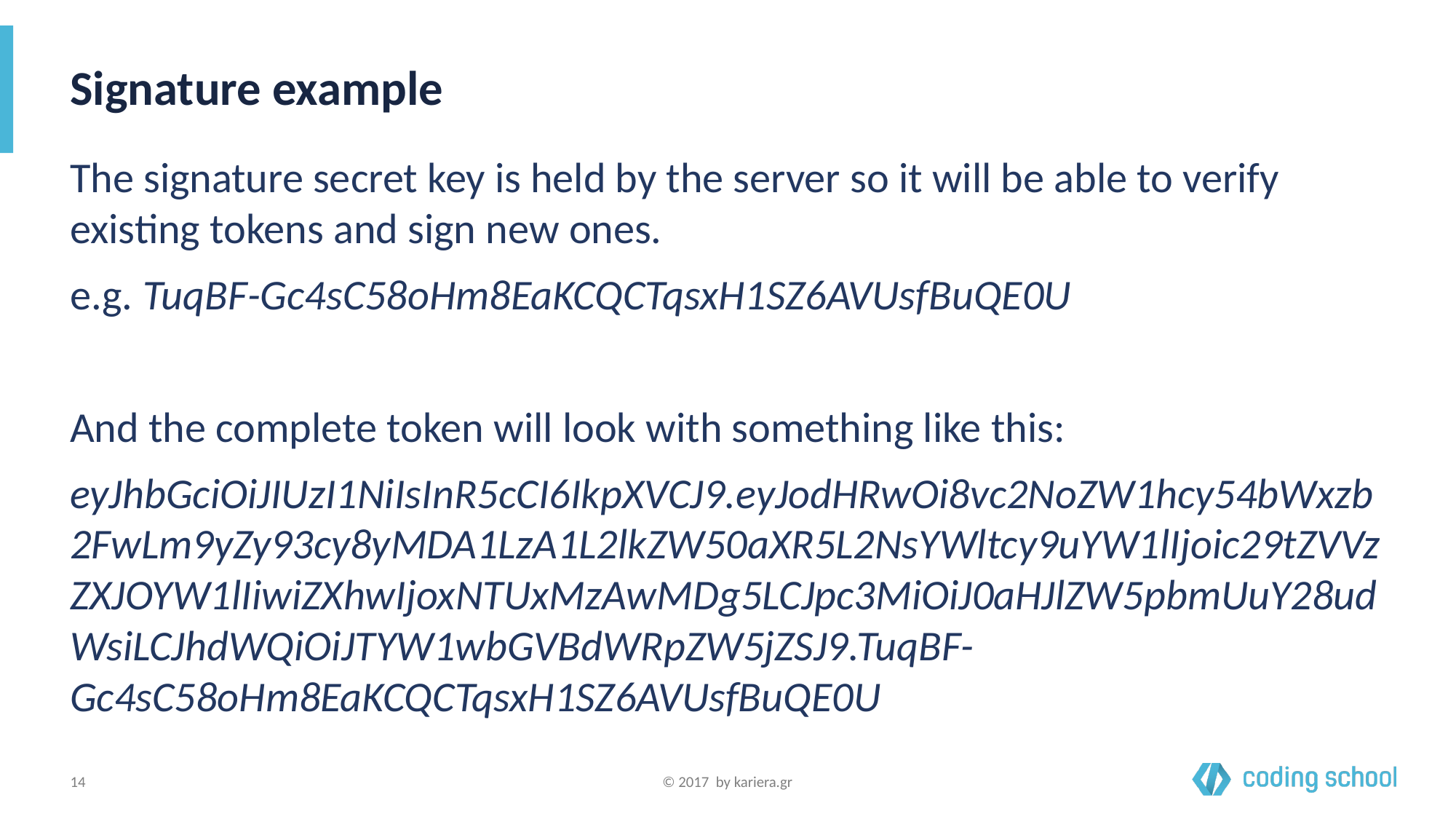

# Signature example
The signature secret key is held by the server so it will be able to verify existing tokens and sign new ones.
e.g. TuqBF-Gc4sC58oHm8EaKCQCTqsxH1SZ6AVUsfBuQE0U

And the complete token will look with something like this:
eyJhbGciOiJIUzI1NiIsInR5cCI6IkpXVCJ9.eyJodHRwOi8vc2NoZW1hcy54bWxzb2FwLm9yZy93cy8yMDA1LzA1L2lkZW50aXR5L2NsYWltcy9uYW1lIjoic29tZVVzZXJOYW1lIiwiZXhwIjoxNTUxMzAwMDg5LCJpc3MiOiJ0aHJlZW5pbmUuY28udWsiLCJhdWQiOiJTYW1wbGVBdWRpZW5jZSJ9.TuqBF-Gc4sC58oHm8EaKCQCTqsxH1SZ6AVUsfBuQE0U
14
© 2017  by kariera.gr